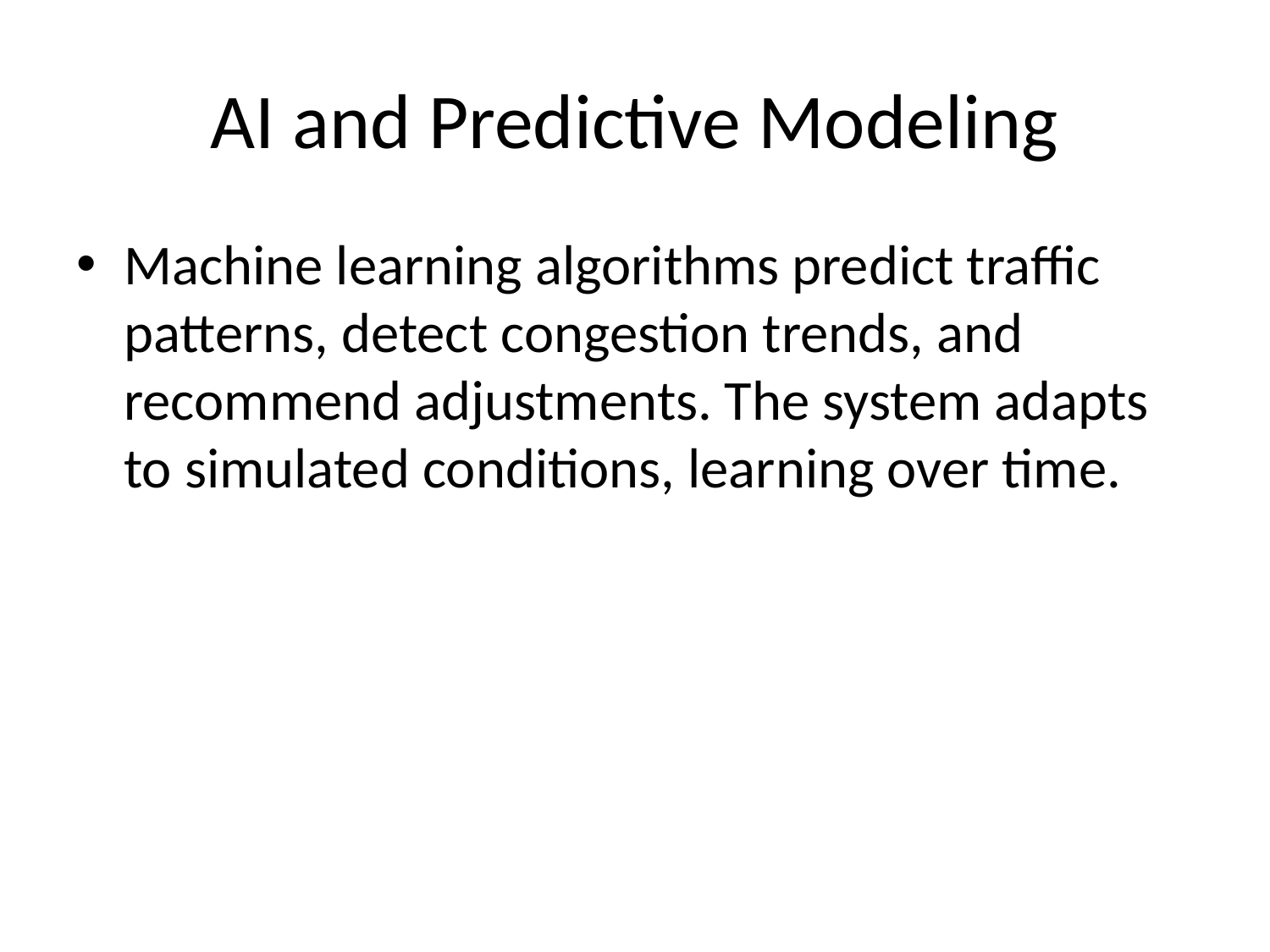

# AI and Predictive Modeling
Machine learning algorithms predict traffic patterns, detect congestion trends, and recommend adjustments. The system adapts to simulated conditions, learning over time.